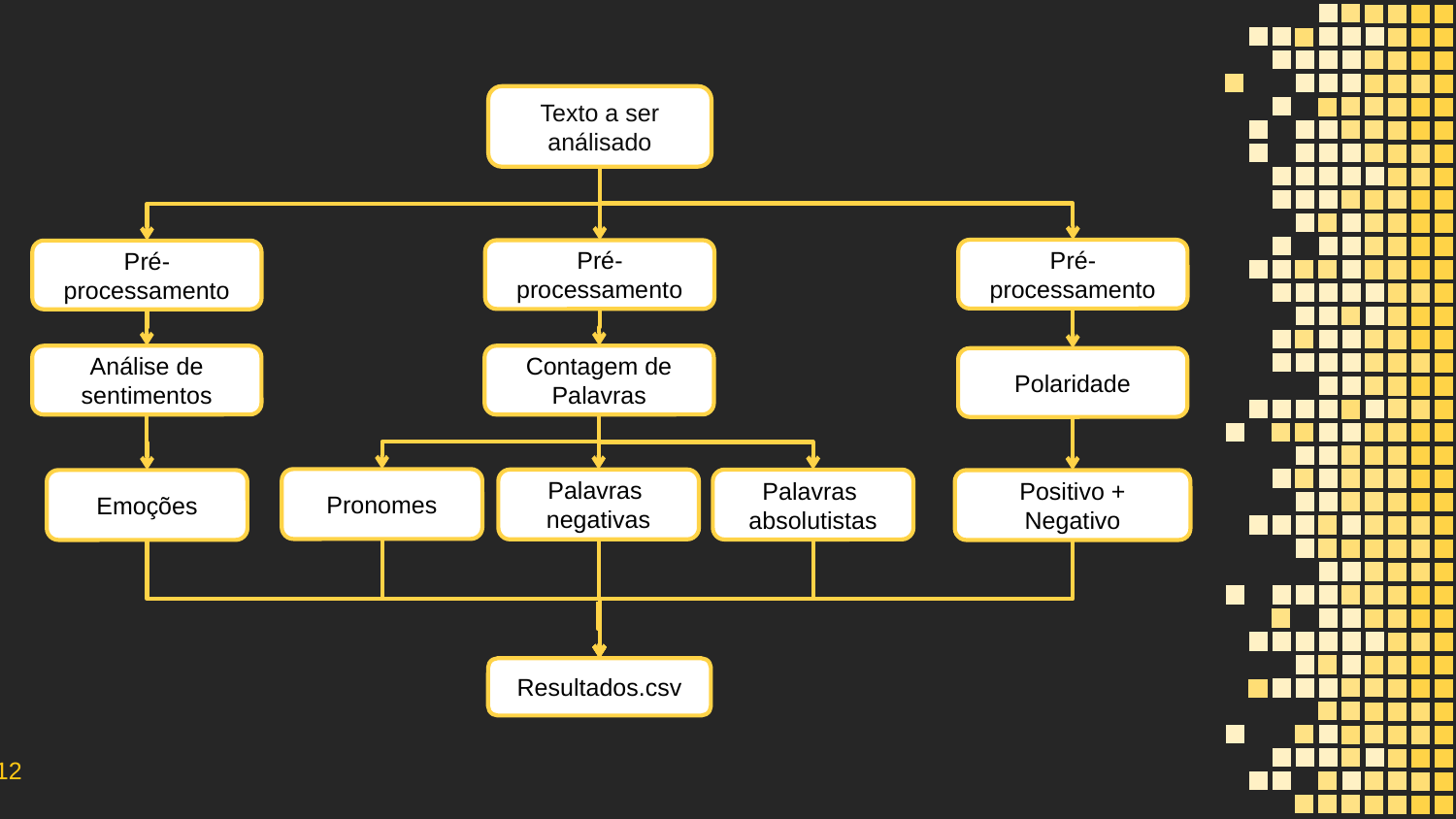

Texto a ser análisado
Pré-processamento
Pré-processamento
Pré-processamento
Análise de sentimentos
Contagem de Palavras
Polaridade
Pronomes
Palavras
negativas
Palavras
absolutistas
Emoções
Positivo + Negativo
Resultados.csv
12